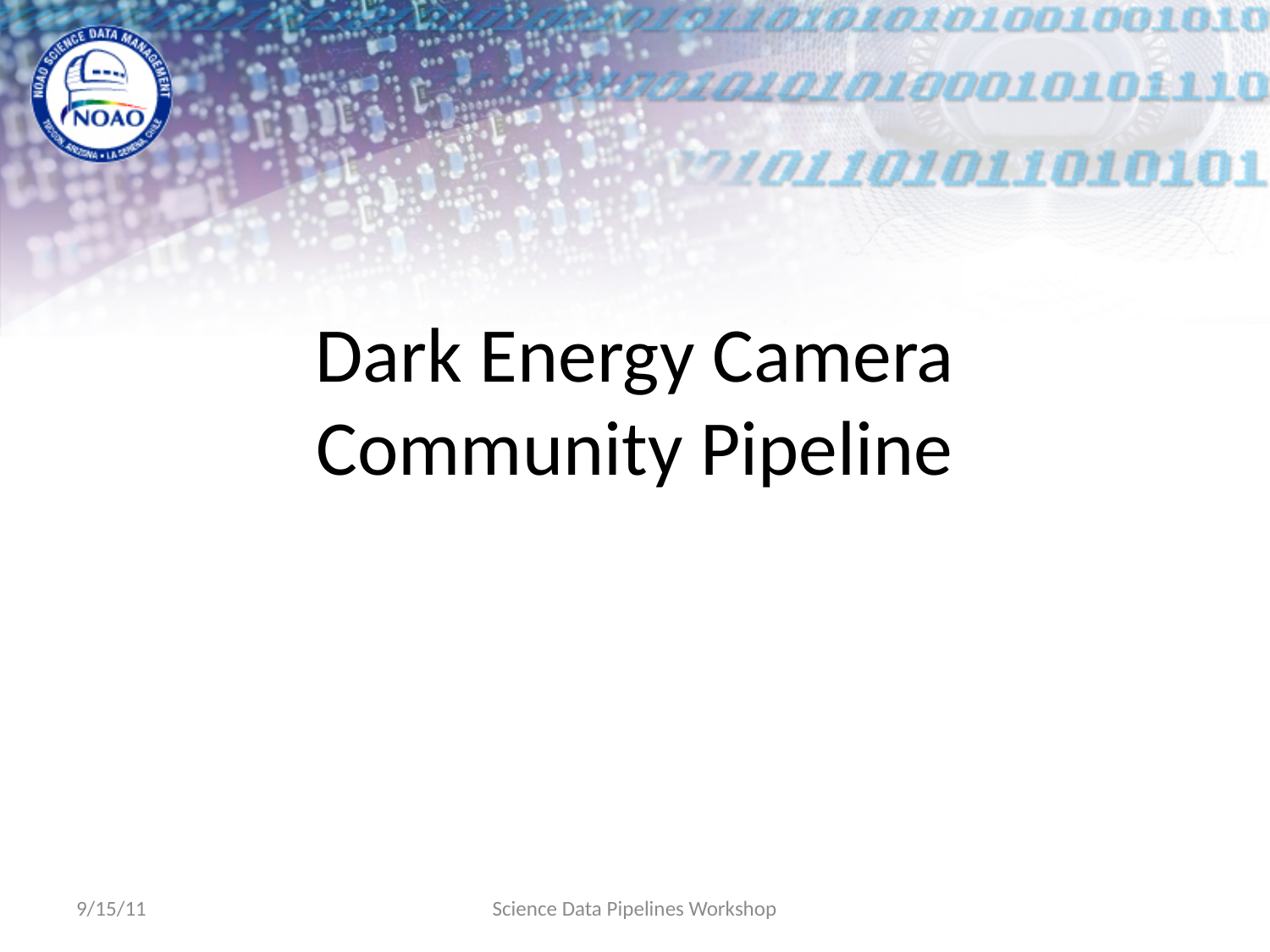

# Dark Energy Camera Community Pipeline

9/15/11
Science Data Pipelines Workshop